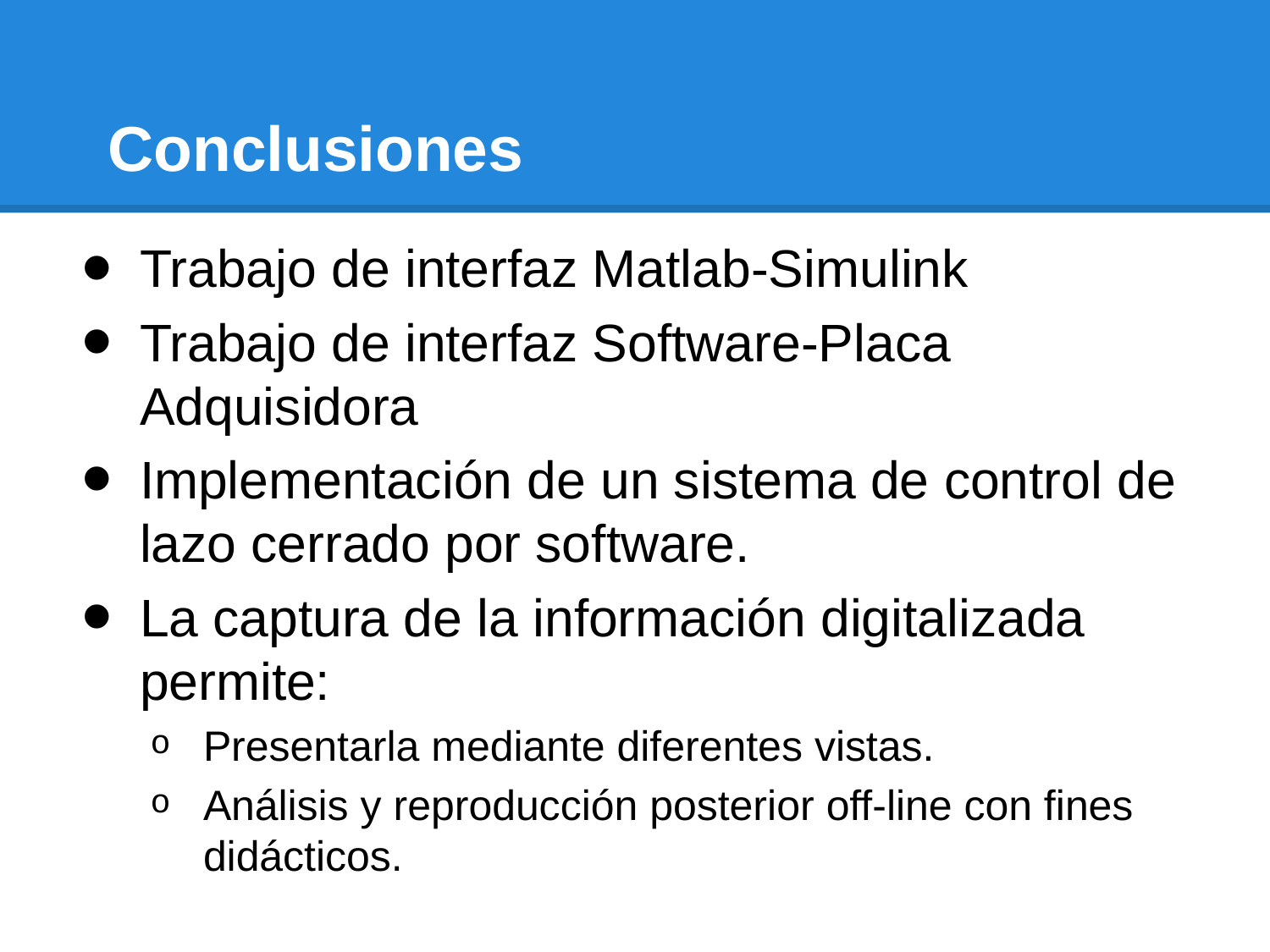

# Conclusiones
Trabajo de interfaz Matlab-Simulink
Trabajo de interfaz Software-Placa Adquisidora
Implementación de un sistema de control de lazo cerrado por software.
La captura de la información digitalizada permite:
Presentarla mediante diferentes vistas.
Análisis y reproducción posterior off-line con fines didácticos.